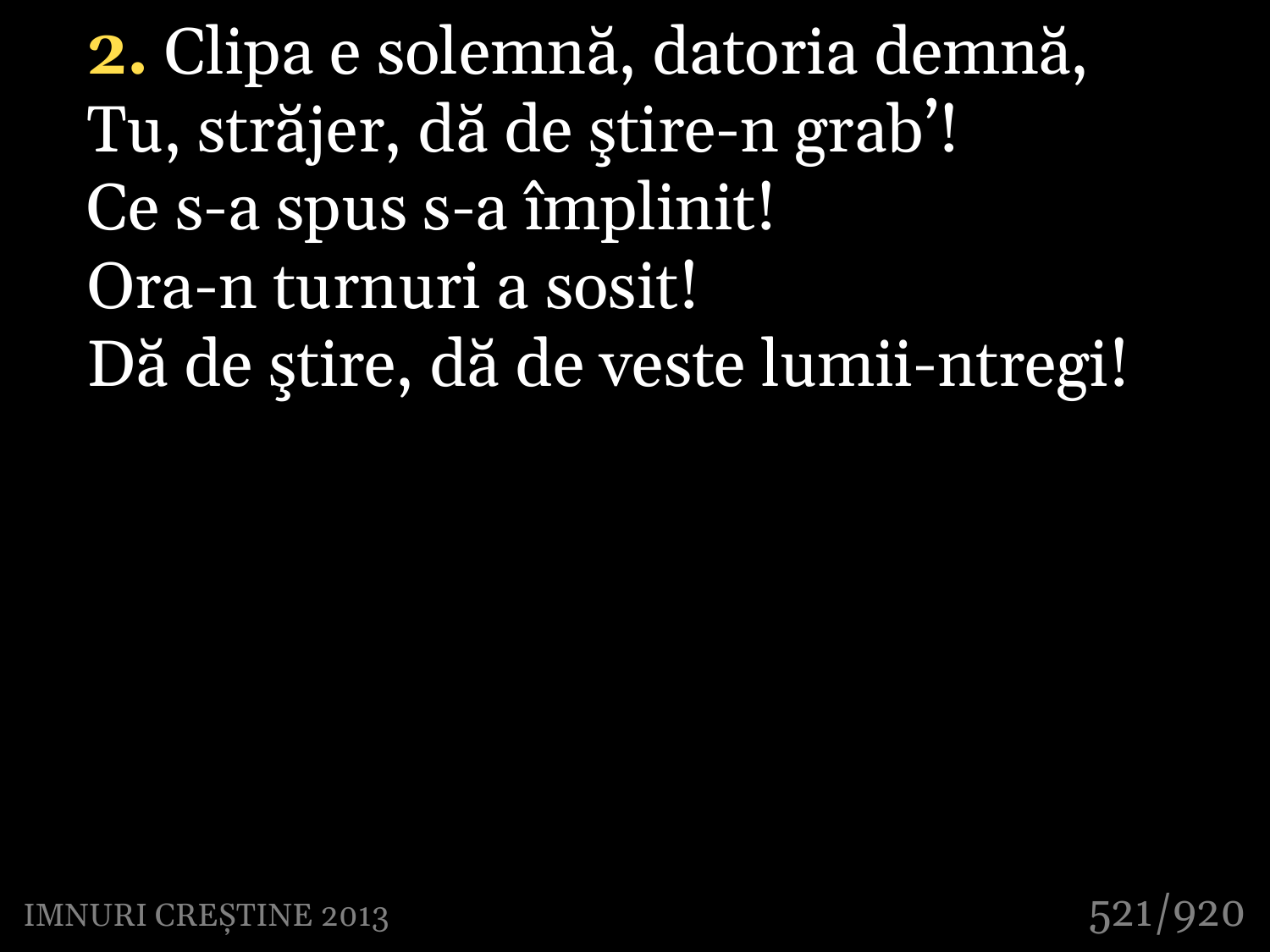

2. Clipa e solemnă, datoria demnă,
Tu, străjer, dă de ştire-n grab’!
Ce s-a spus s-a împlinit!
Ora-n turnuri a sosit!
Dă de ştire, dă de veste lumii-ntregi!
521/920
IMNURI CREȘTINE 2013